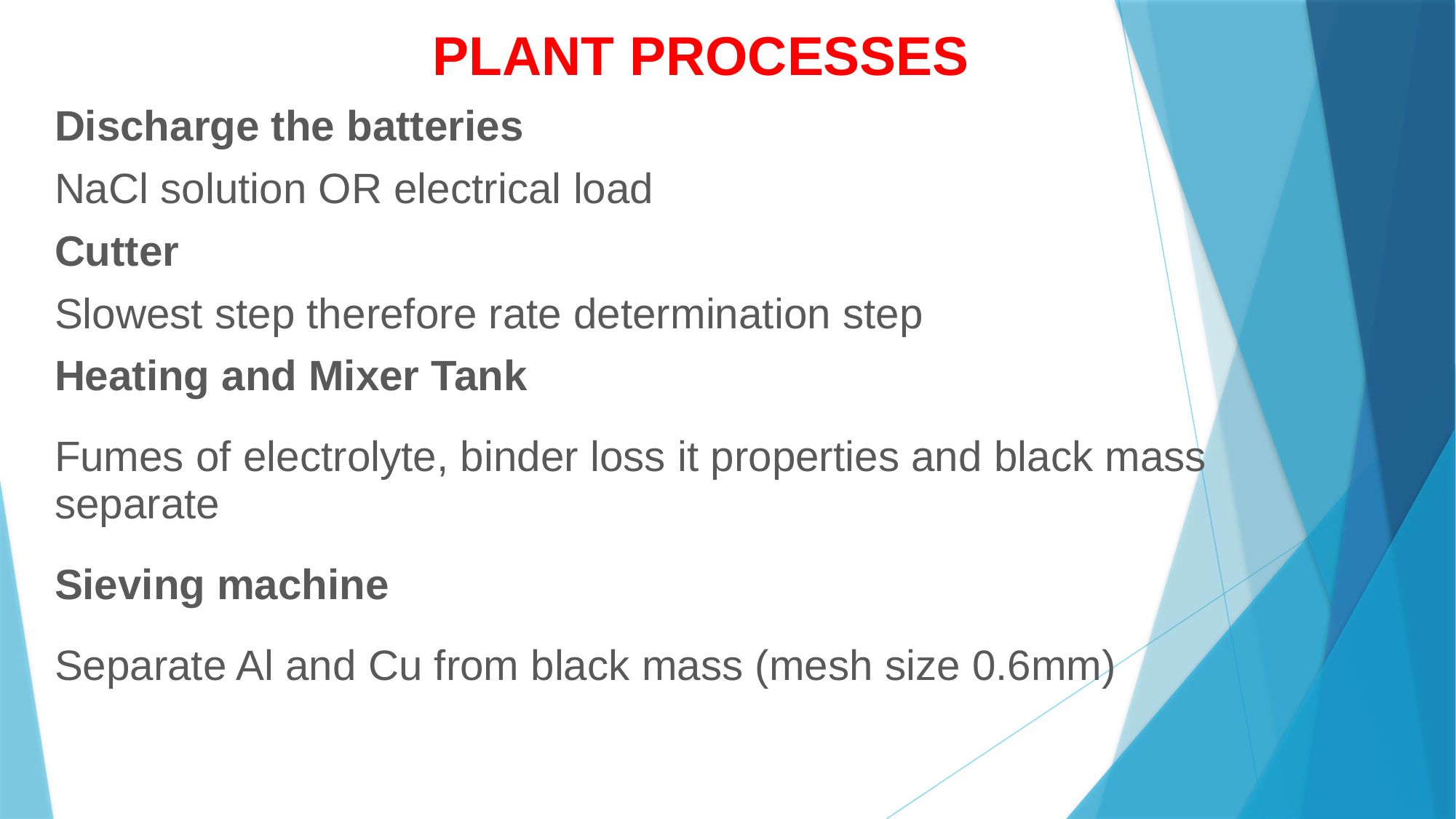

PLANT PROCESSES
Discharge the batteries
NaCl solution OR electrical load
Cutter
Slowest step therefore rate determination step
Heating and Mixer Tank
Fumes of electrolyte, binder loss it properties and black mass separate
Sieving machine
Separate Al and Cu from black mass (mesh size 0.6mm)